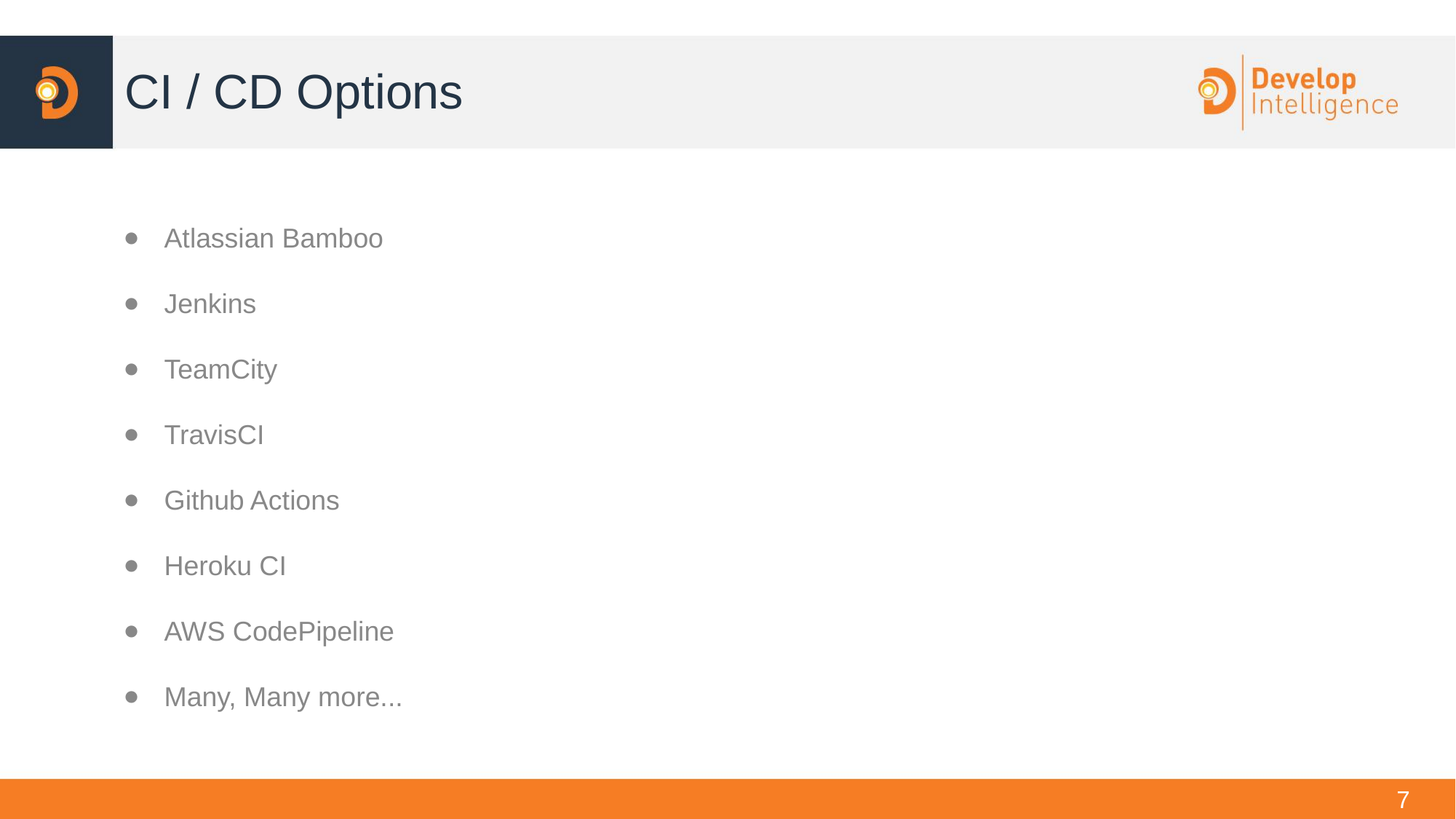

CI / CD Options
Atlassian Bamboo
Jenkins
TeamCity
TravisCI
Github Actions
Heroku CI
AWS CodePipeline
Many, Many more...
7